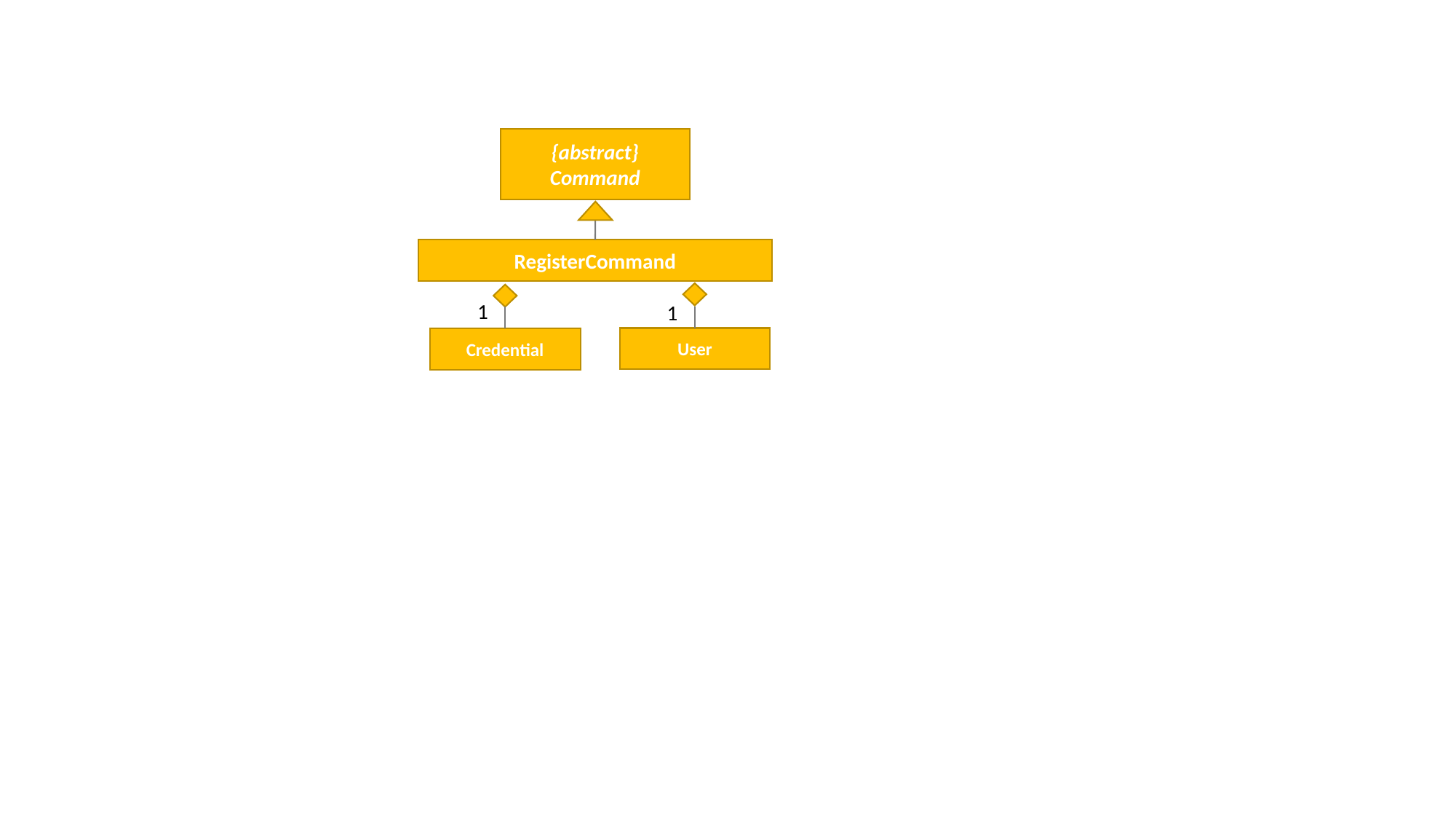

{abstract}
Command

RegisterCommand

1
1
User
Credential